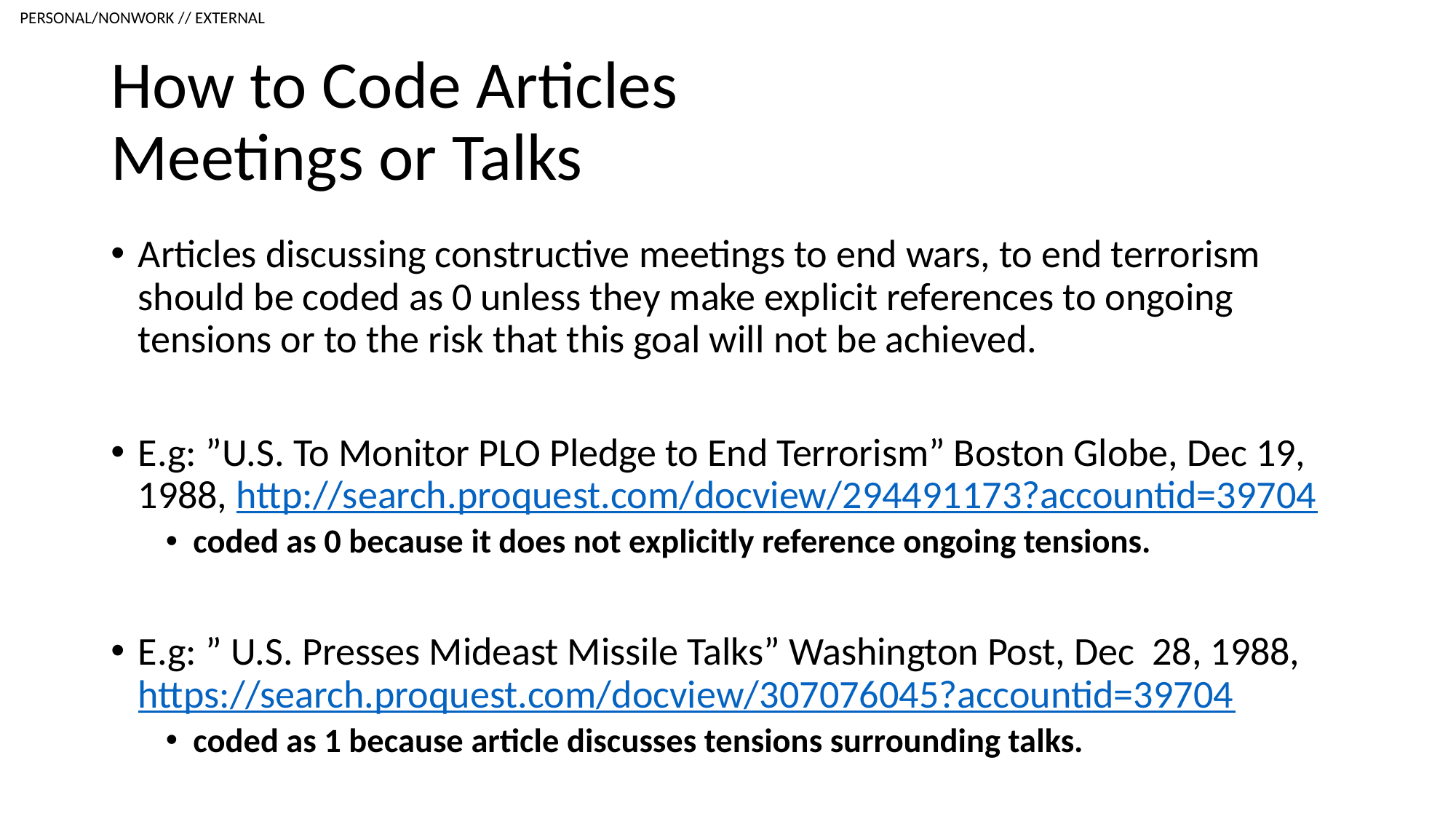

# How to Code Articles Meetings or Talks
Articles discussing constructive meetings to end wars, to end terrorism should be coded as 0 unless they make explicit references to ongoing tensions or to the risk that this goal will not be achieved.

E.g: ”U.S. To Monitor PLO Pledge to End Terrorism” Boston Globe, Dec 19, 1988, http://search.proquest.com/docview/294491173?accountid=39704
coded as 0 because it does not explicitly reference ongoing tensions.

E.g: ” U.S. Presses Mideast Missile Talks” Washington Post, Dec  28, 1988, https://search.proquest.com/docview/307076045?accountid=39704
coded as 1 because article discusses tensions surrounding talks.